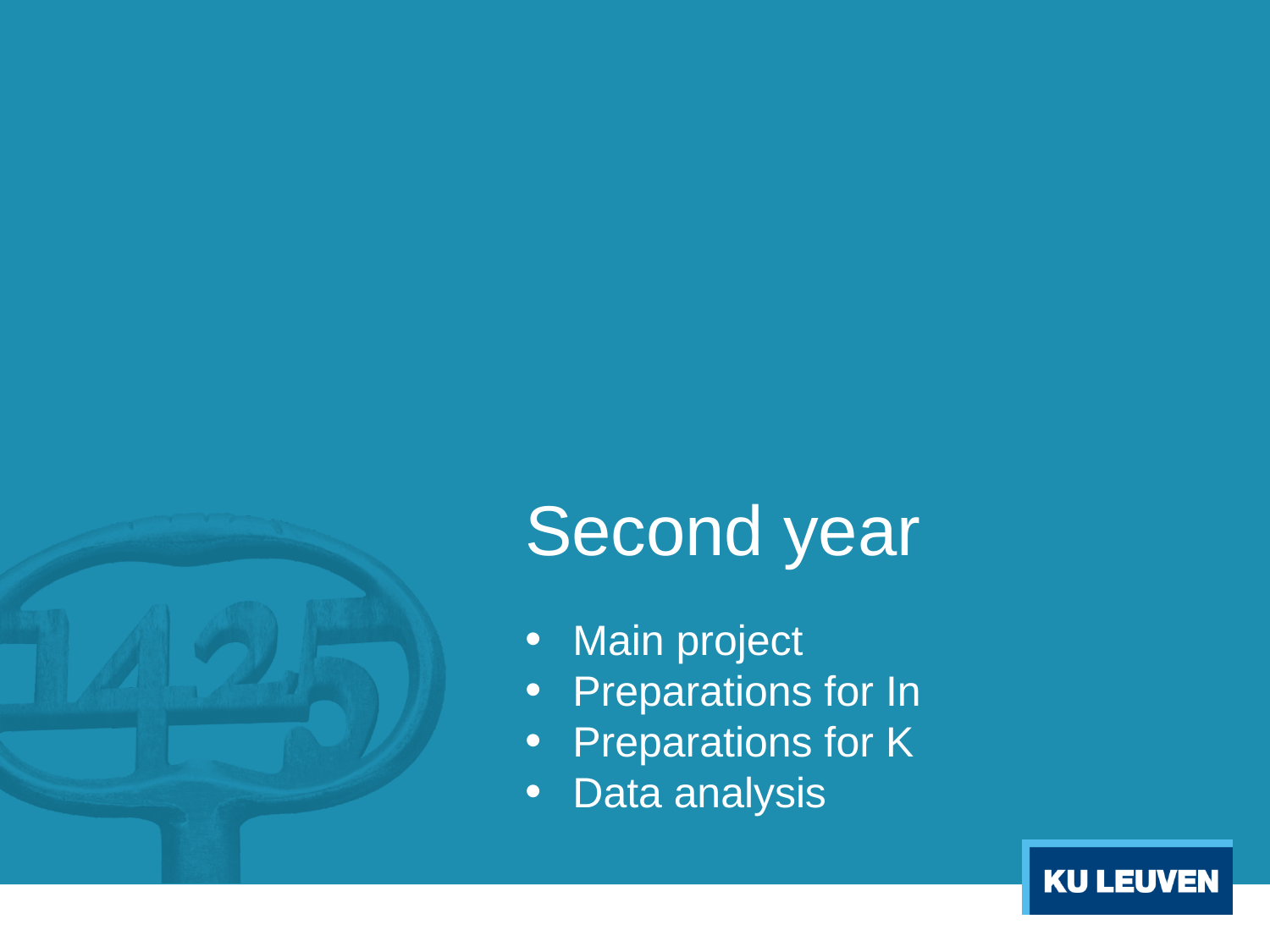

# Second year
Main project
Preparations for In
Preparations for K
Data analysis